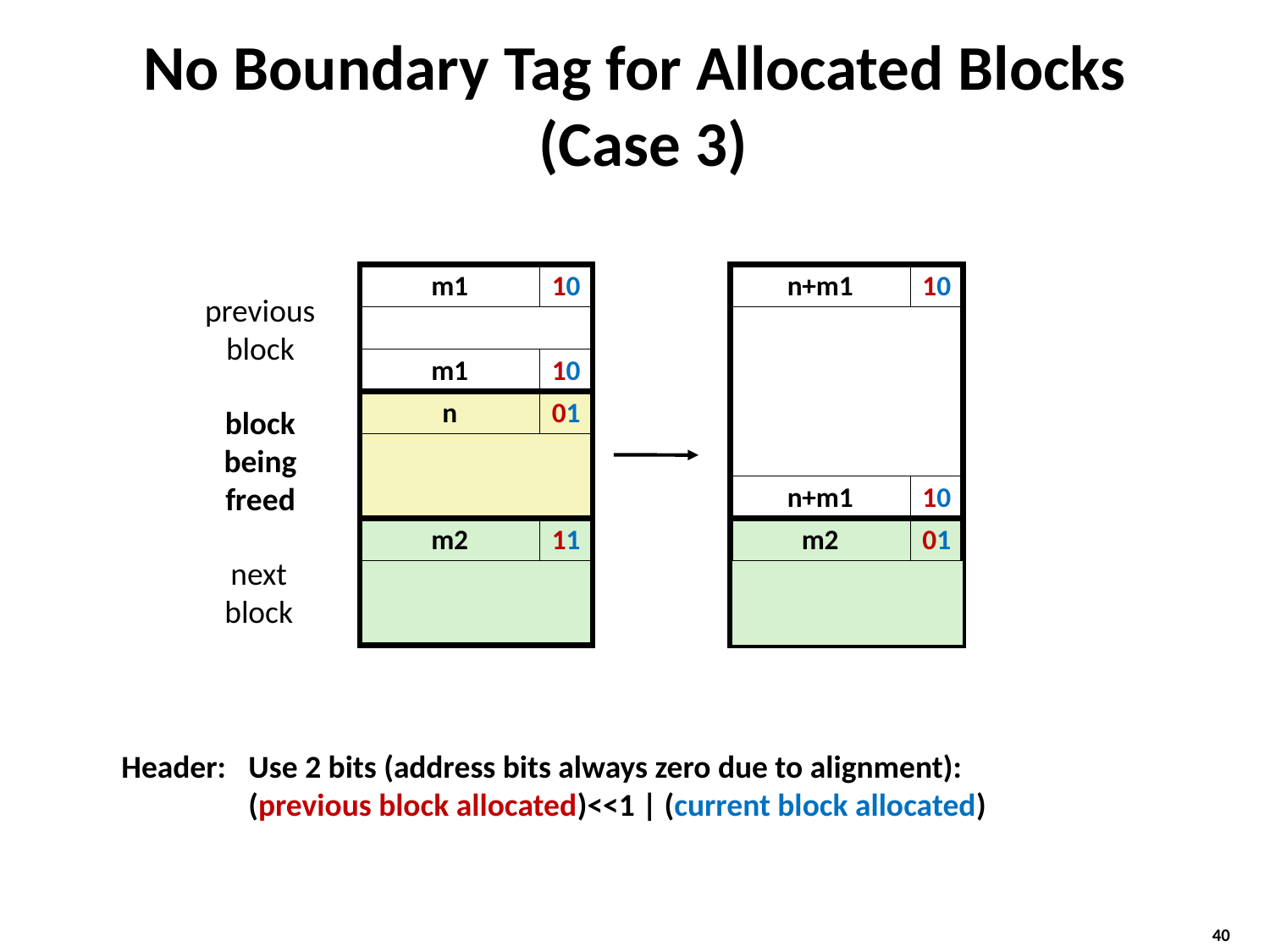

No Boundary Tag for Allocated Blocks
(Case 3)
m1

10
n+m1

10
previous
block

m1
10
n

01
block
being
freed

n+m1
10
m2

11
m2

01
next
block

Header: 	Use 2 bits (address bits always zero due to alignment):
	(previous block allocated)<<1 | (current block allocated)